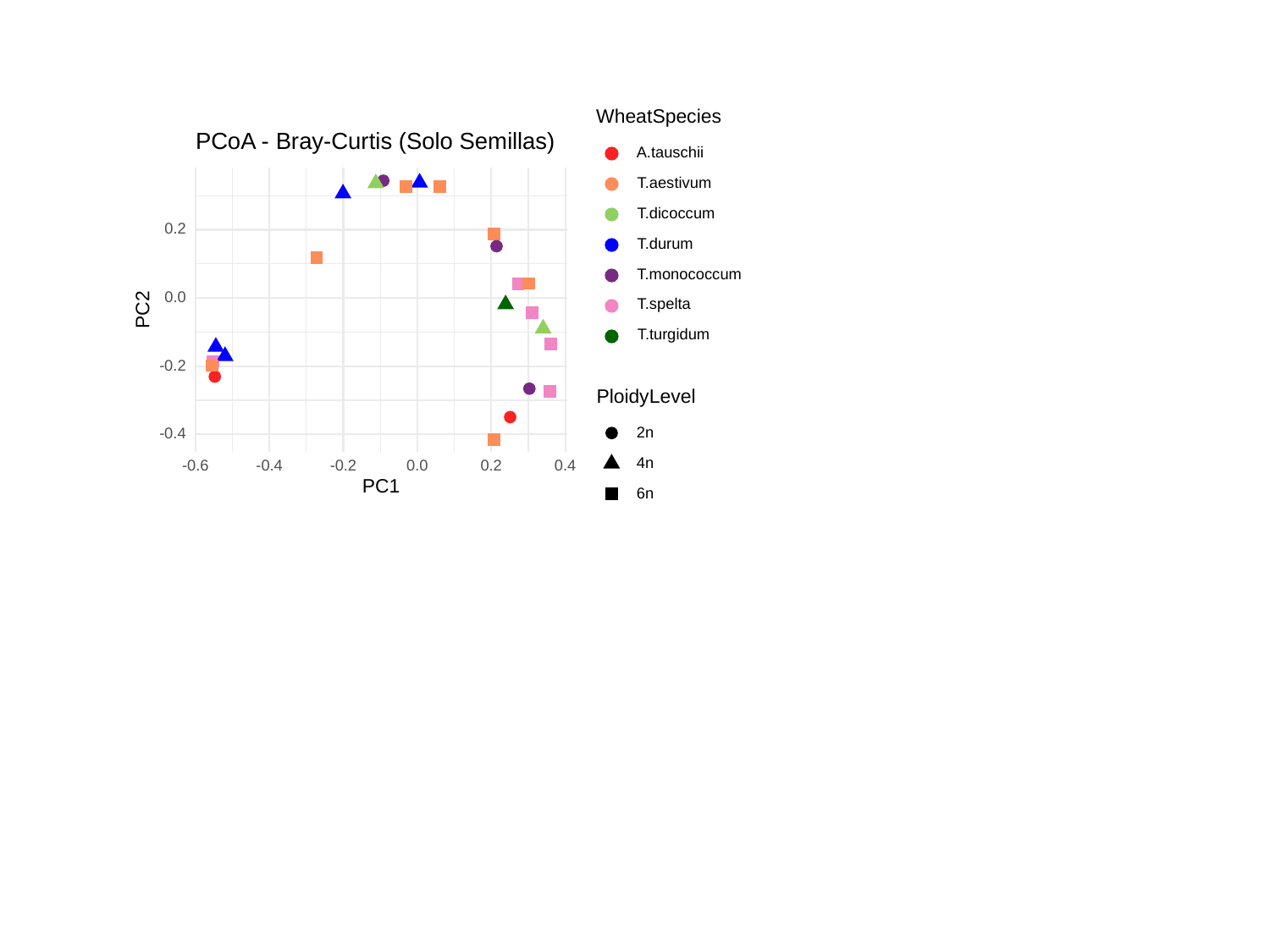

WheatSpecies

PCoA - Bray-Curtis (Solo Semillas)

A.tauschii

T.aestivum

T.dicoccum
0.2

T.durum

T.monococcum

0.0

T.spelta

PC2

T.turgidum

-0.2

PloidyLevel

2n
-0.4

4n
-0.6
-0.4
-0.2
0.0
0.2
0.4
PC1

6n